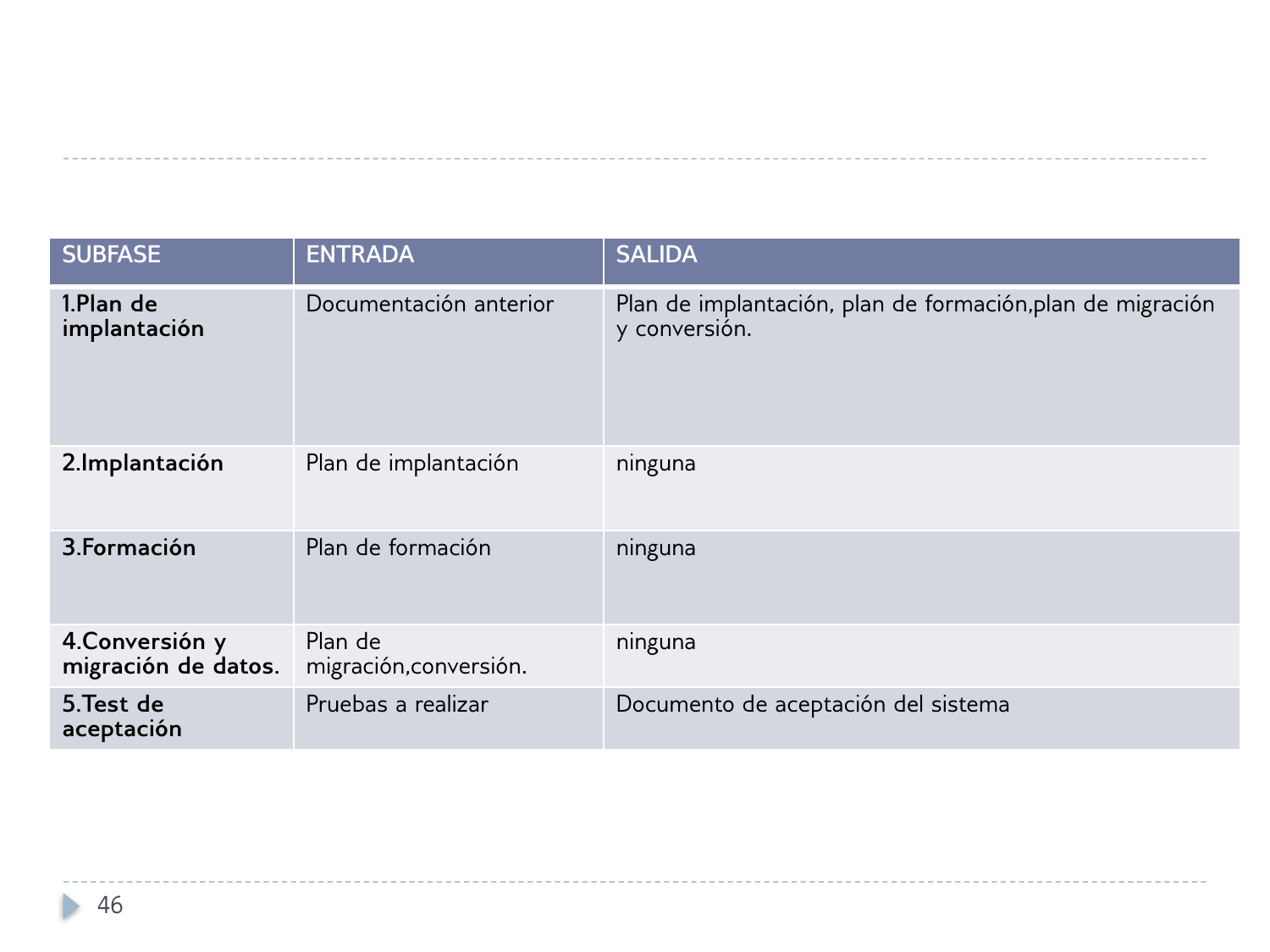

| SUBFASE | ENTRADA | SALIDA |
| --- | --- | --- |
| 1.Plan de implantación | Documentación anterior | Plan de implantación, plan de formación,plan de migración y conversión. |
| 2.Implantación | Plan de implantación | ninguna |
| 3.Formación | Plan de formación | ninguna |
| 4.Conversión y migración de datos. | Plan de migración,conversión. | ninguna |
| 5.Test de aceptación | Pruebas a realizar | Documento de aceptación del sistema |
46